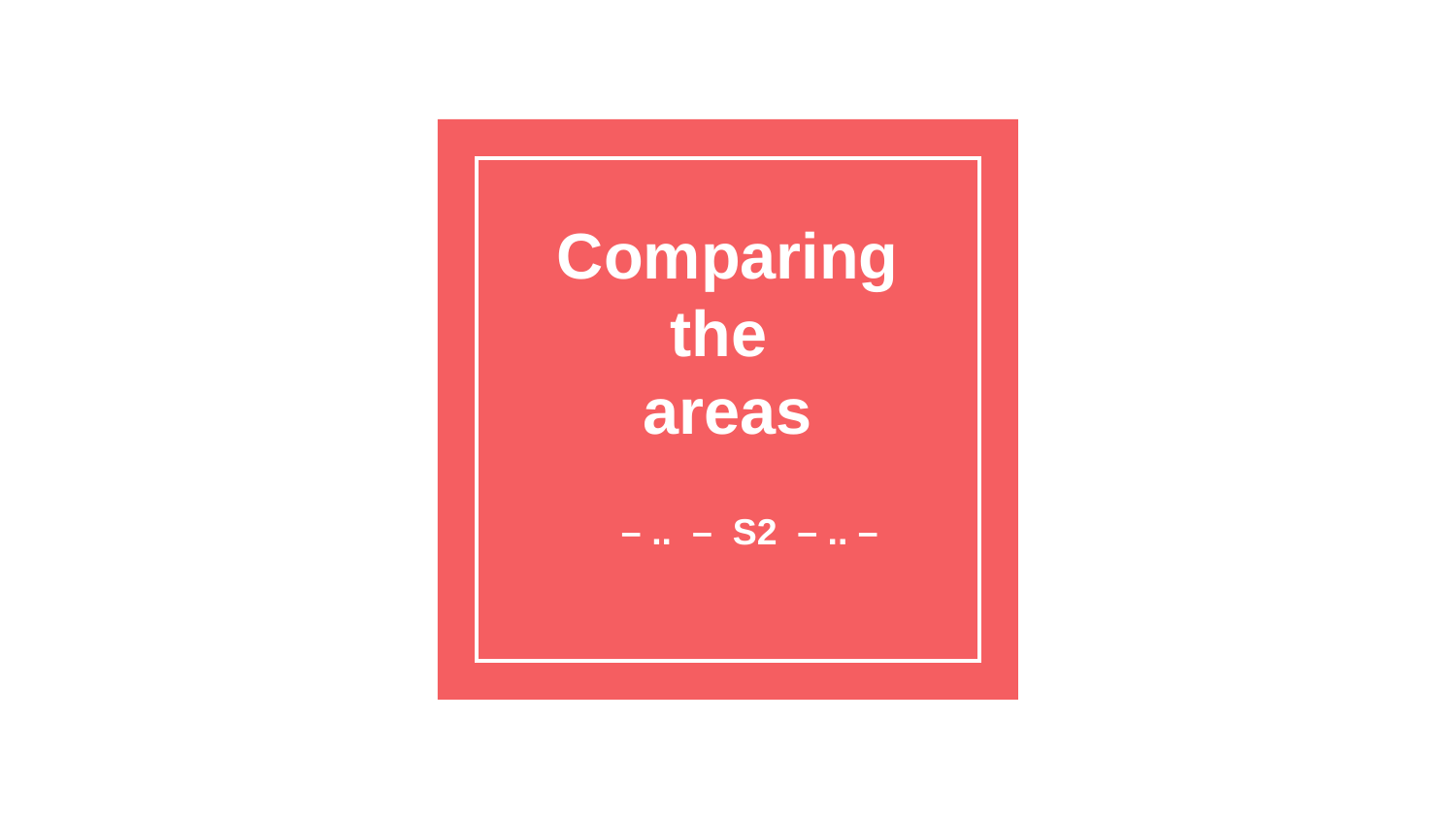

# Comparing
the
areas
– ..  –  S2  – .. –